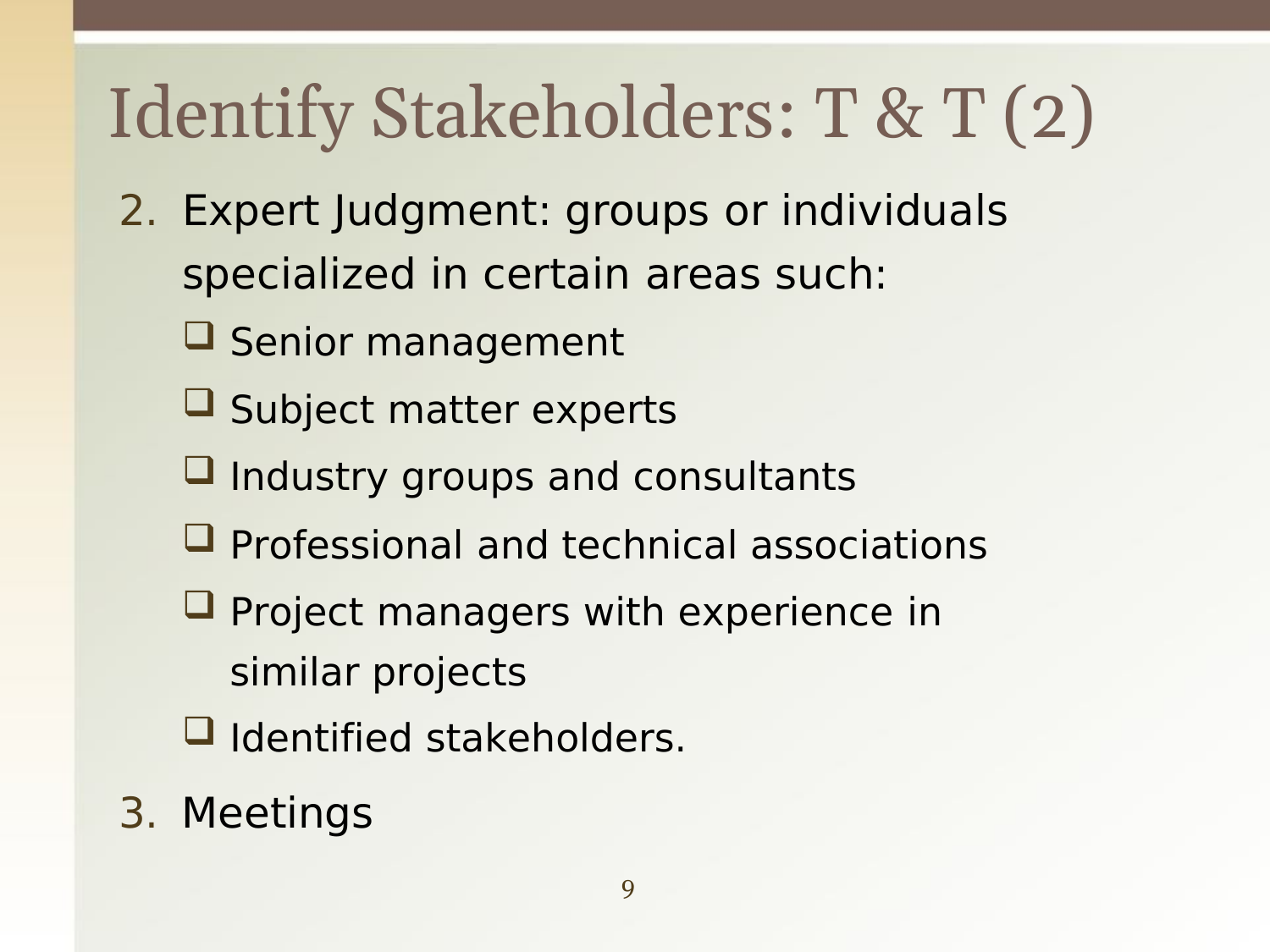

# Identify Stakeholders: T & T (2)
Expert Judgment: groups or individuals specialized in certain areas such:
Senior management
Subject matter experts
Industry groups and consultants
Professional and technical associations
Project managers with experience in similar projects
Identified stakeholders.
Meetings
9